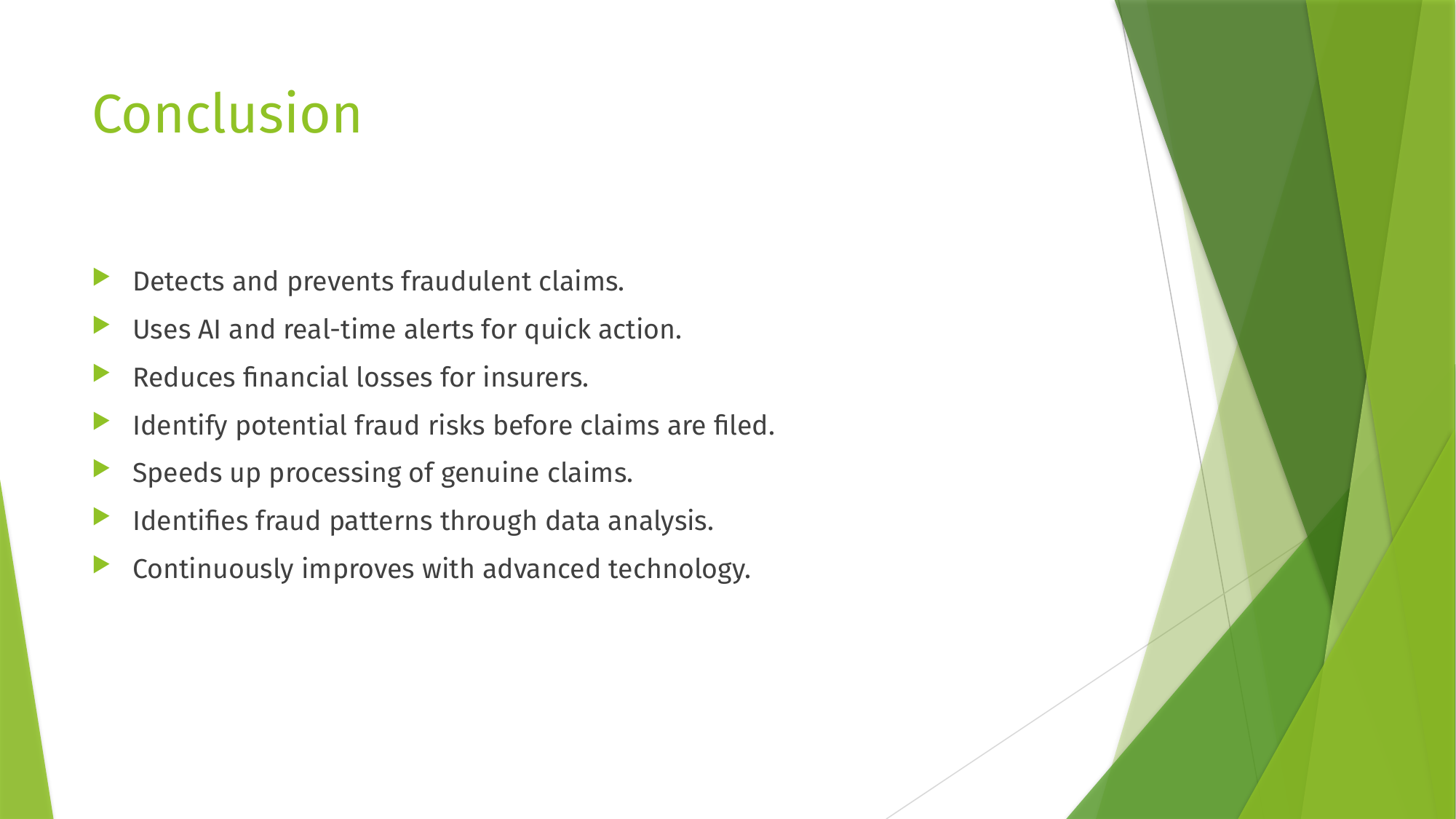

# Conclusion
Detects and prevents fraudulent claims.
Uses AI and real-time alerts for quick action.
Reduces financial losses for insurers.
Identify potential fraud risks before claims are filed.
Speeds up processing of genuine claims.
Identifies fraud patterns through data analysis.
Continuously improves with advanced technology.